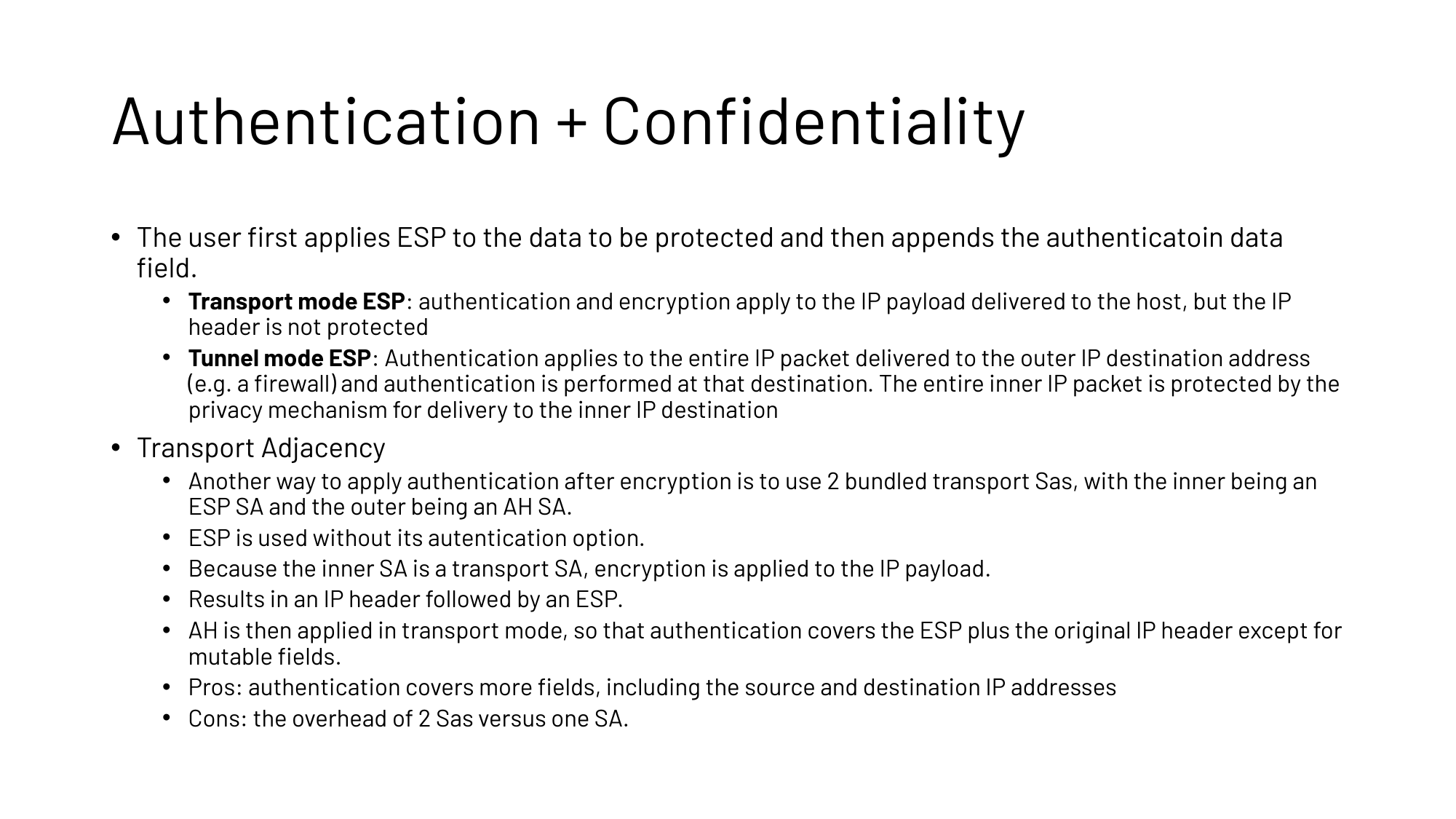

# Authentication + Confidentiality
The user first applies ESP to the data to be protected and then appends the authenticatoin data field.
Transport mode ESP: authentication and encryption apply to the IP payload delivered to the host, but the IP header is not protected
Tunnel mode ESP: Authentication applies to the entire IP packet delivered to the outer IP destination address (e.g. a firewall) and authentication is performed at that destination. The entire inner IP packet is protected by the privacy mechanism for delivery to the inner IP destination
Transport Adjacency
Another way to apply authentication after encryption is to use 2 bundled transport Sas, with the inner being an ESP SA and the outer being an AH SA.
ESP is used without its autentication option.
Because the inner SA is a transport SA, encryption is applied to the IP payload.
Results in an IP header followed by an ESP.
AH is then applied in transport mode, so that authentication covers the ESP plus the original IP header except for mutable fields.
Pros: authentication covers more fields, including the source and destination IP addresses
Cons: the overhead of 2 Sas versus one SA.